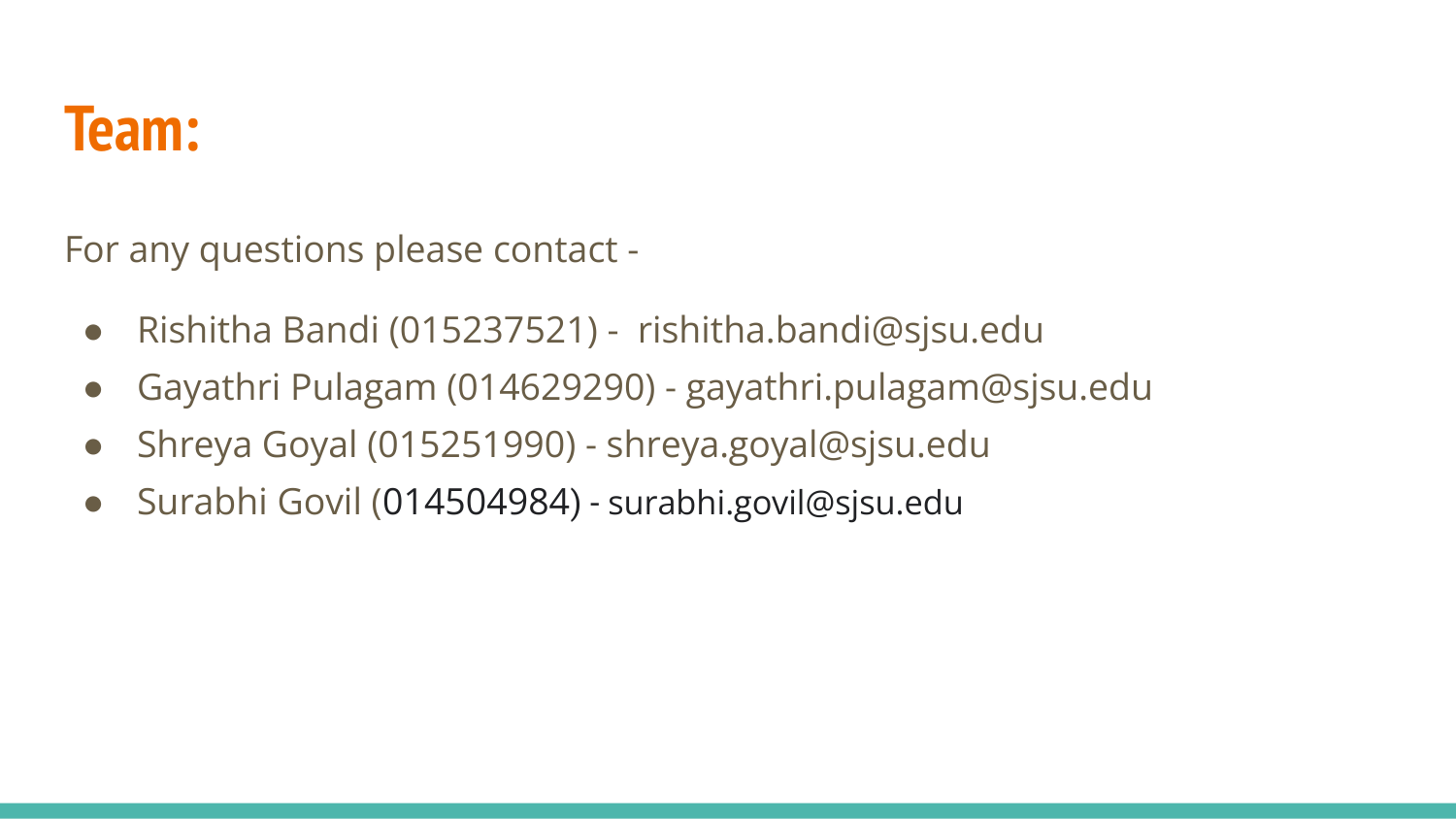

# Team:
For any questions please contact -
Rishitha Bandi (015237521) -  rishitha.bandi@sjsu.edu
Gayathri Pulagam (014629290) - gayathri.pulagam@sjsu.edu
Shreya Goyal (015251990) - shreya.goyal@sjsu.edu
Surabhi Govil (014504984) - surabhi.govil@sjsu.edu